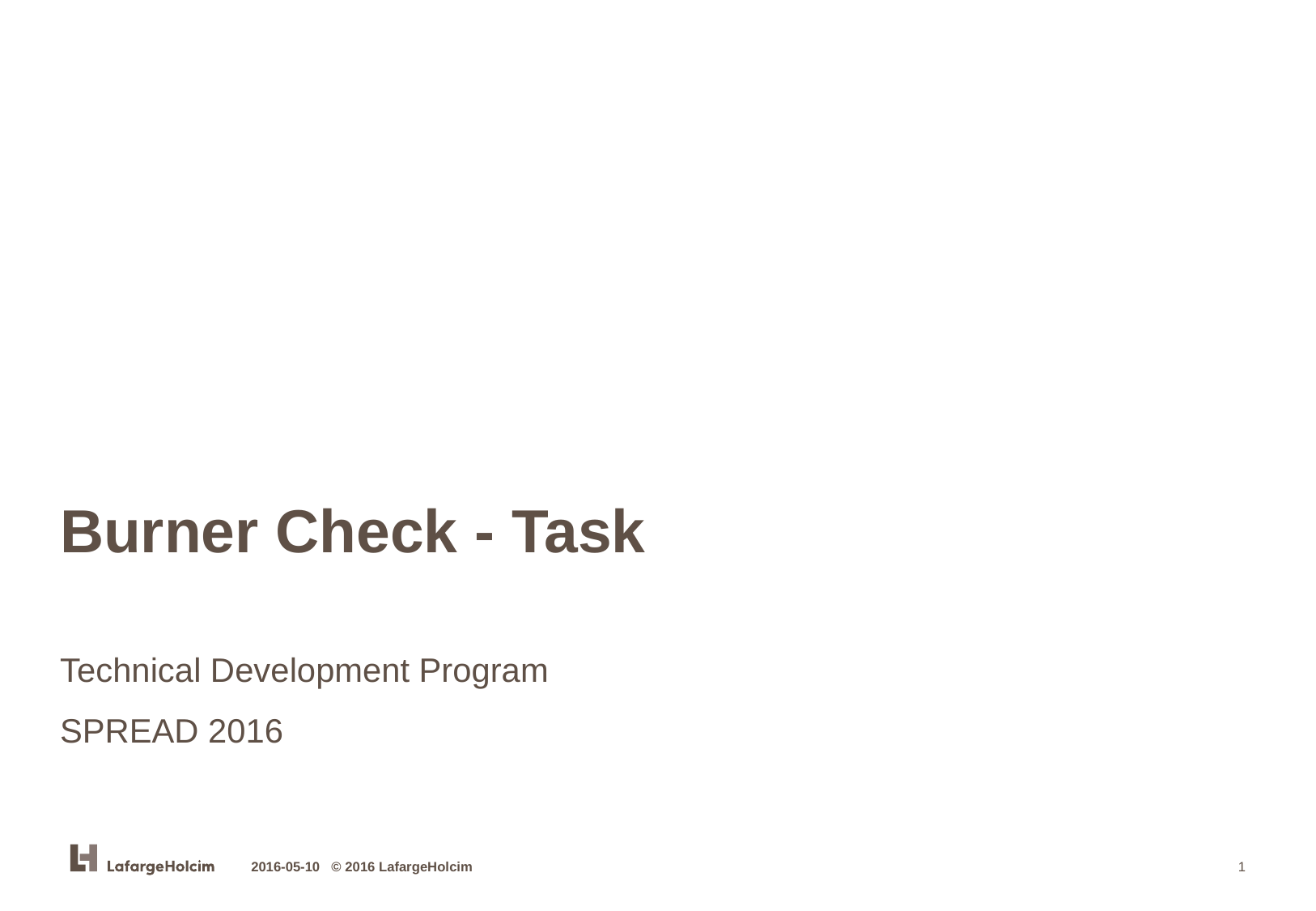

Burner Check - Task
# Technical Development Program
SPREAD 2016
2016-05-10   © 2016 LafargeHolcim
1